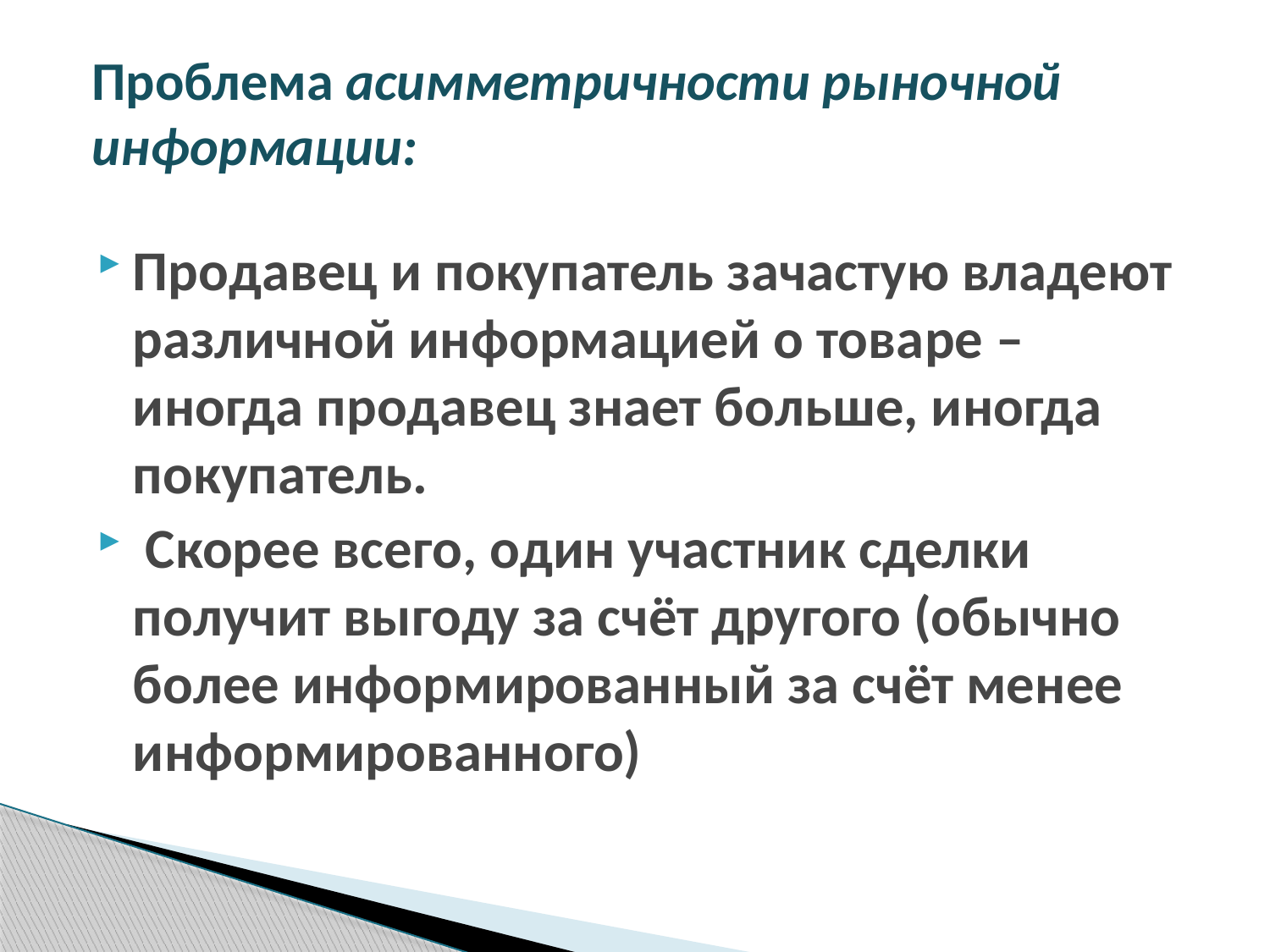

# Проблема асимметричности рыночной информации:
Продавец и покупатель зачастую владеют различной информацией о товаре – иногда продавец знает больше, иногда покупатель.
 Скорее всего, один участник сделки получит выгоду за счёт другого (обычно более информированный за счёт менее информированного)